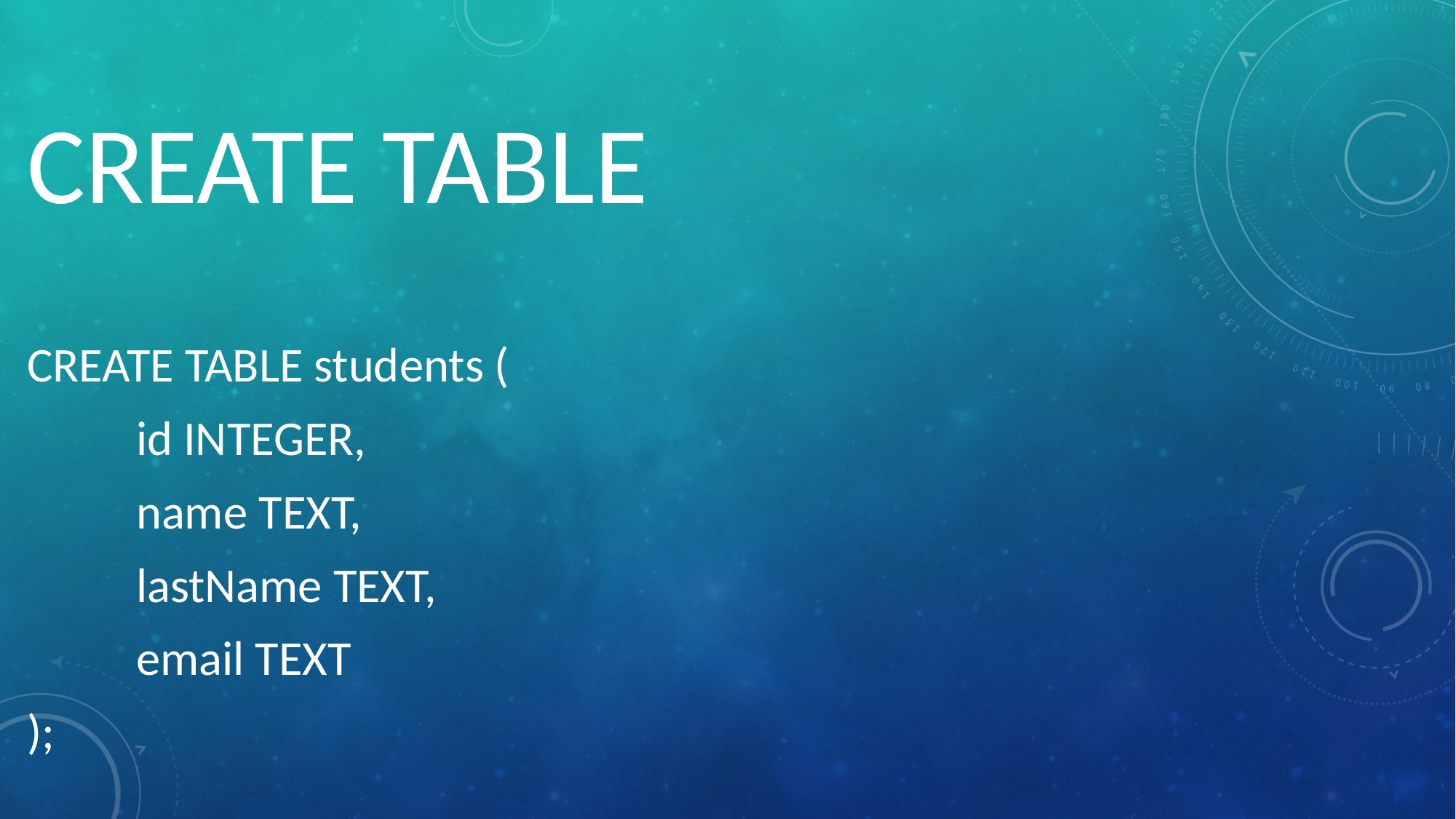

# CREATE TABLE
CREATE TABLE students (
	id INTEGER,
	name TEXT,
	lastName TEXT,
	email TEXT
);